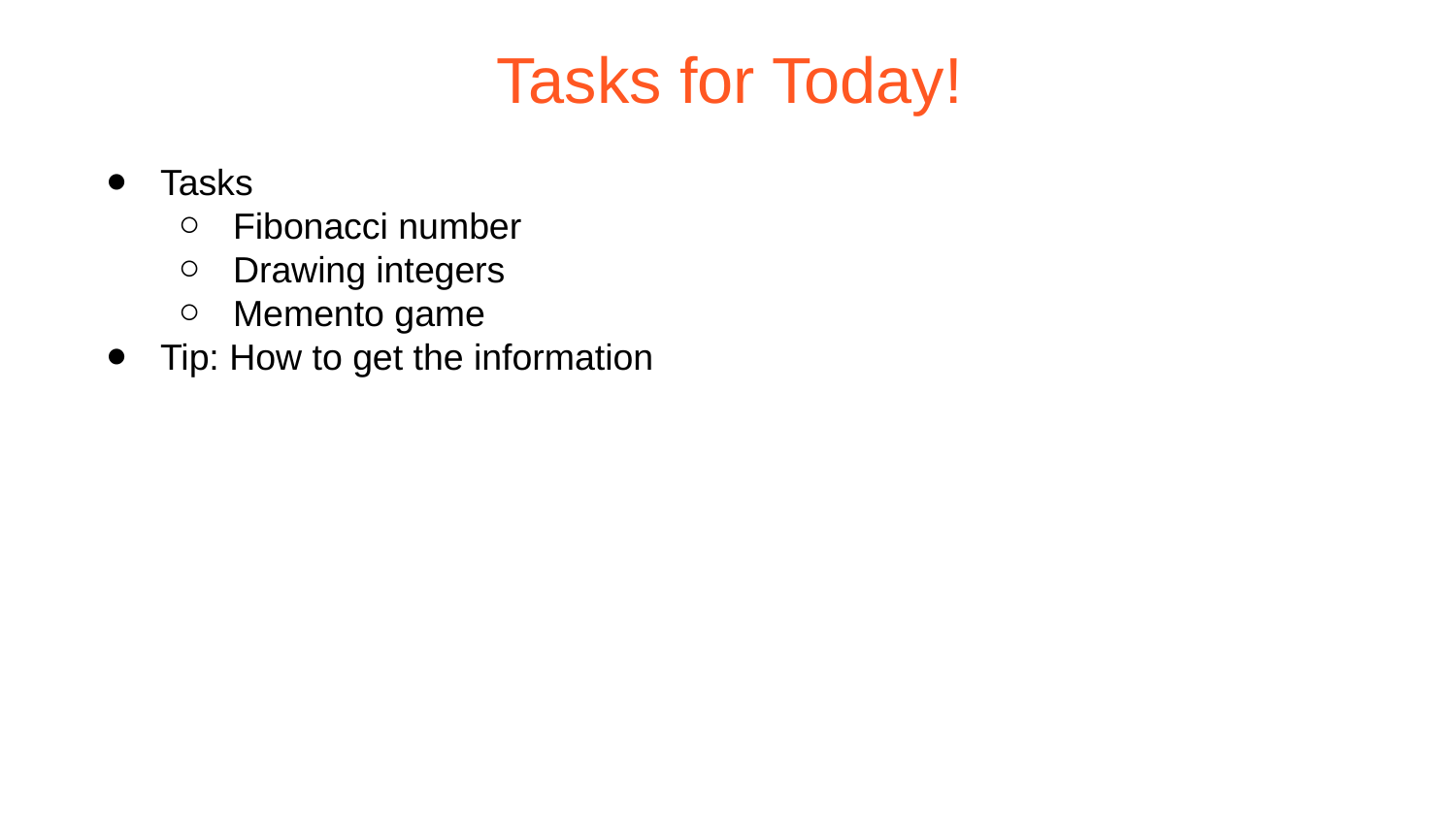

Tasks for Today!
Tasks
Fibonacci number
Drawing integers
Memento game
Tip: How to get the information